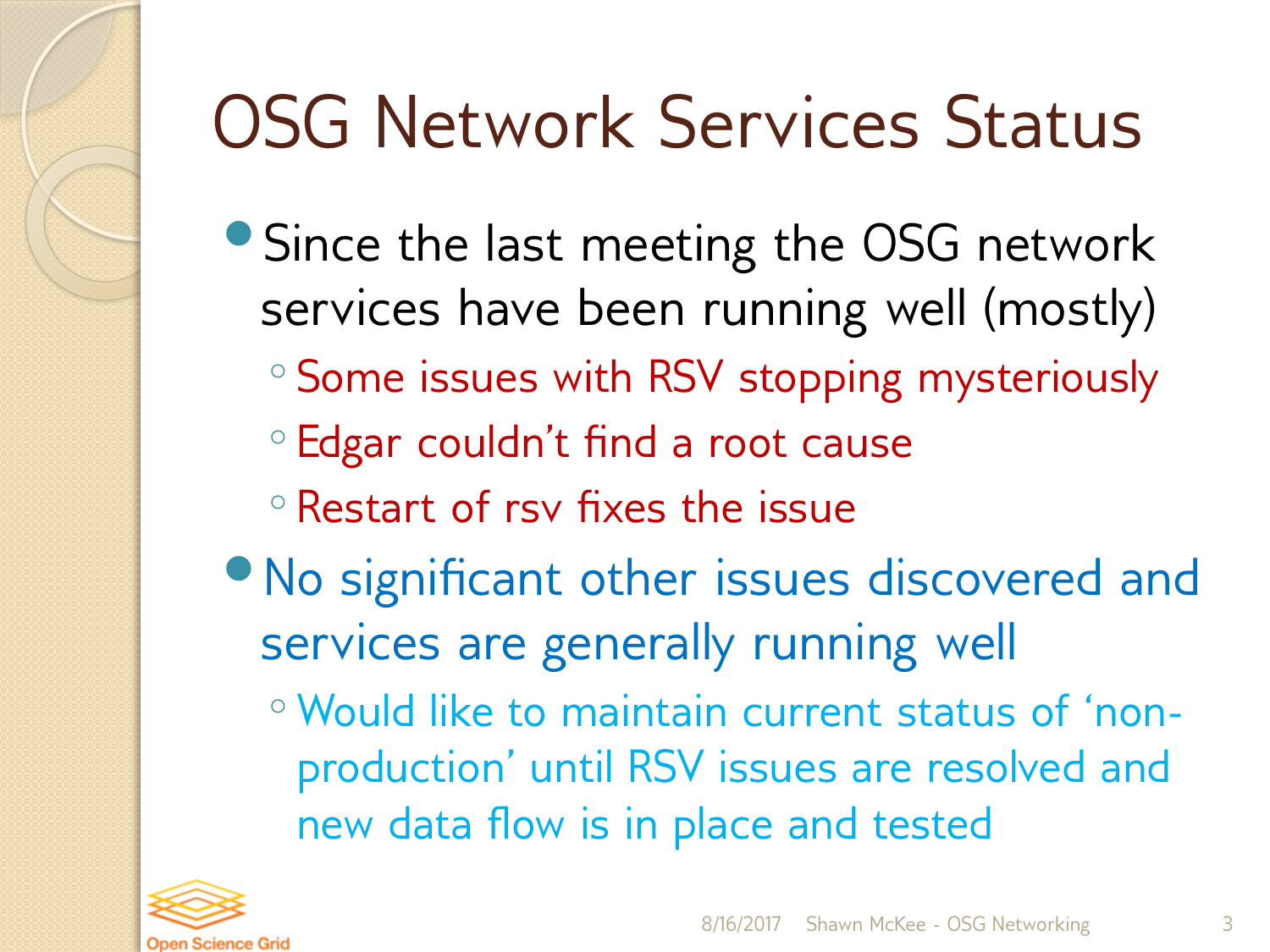

# OSG Network Services Status
Since the last meeting the OSG network services have been running well (mostly)
Some issues with RSV stopping mysteriously
Edgar couldn’t find a root cause
Restart of rsv fixes the issue
No significant other issues discovered and services are generally running well
Would like to maintain current status of ‘non-production’ until RSV issues are resolved and new data flow is in place and tested
8/16/2017
Shawn McKee - OSG Networking
3